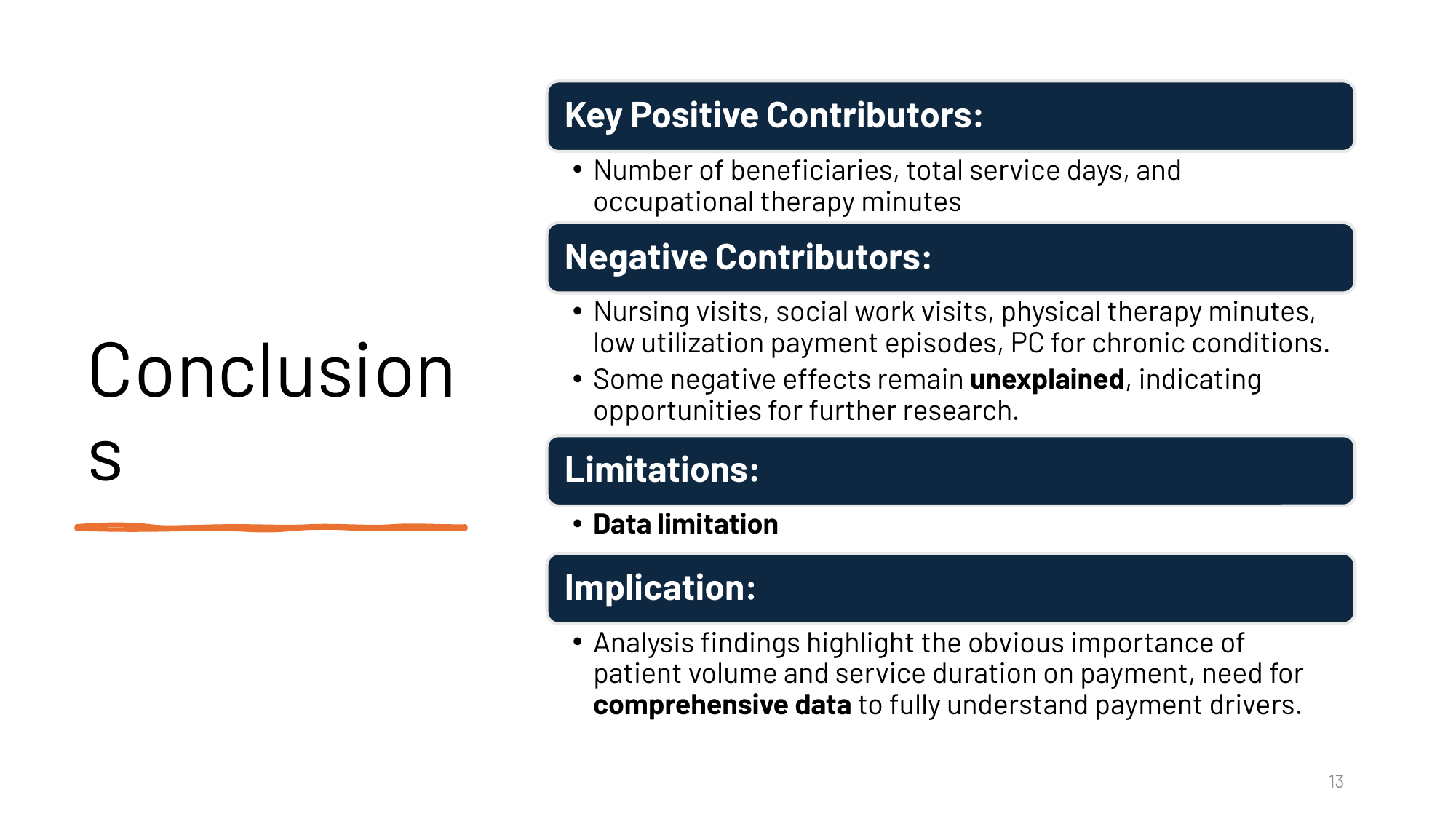

Key Positive Contributors:
Number of beneficiaries, total service days, and occupational therapy minutes
Negative Contributors:
Nursing visits, social work visits, physical therapy minutes, low utilization payment episodes, PC for chronic conditions.
Some negative effects remain unexplained, indicating opportunities for further research.
Limitations:
Data limitation
Implication:
Analysis findings highlight the obvious importance of patient volume and service duration on payment, need for comprehensive data to fully understand payment drivers.
# Conclusions

13